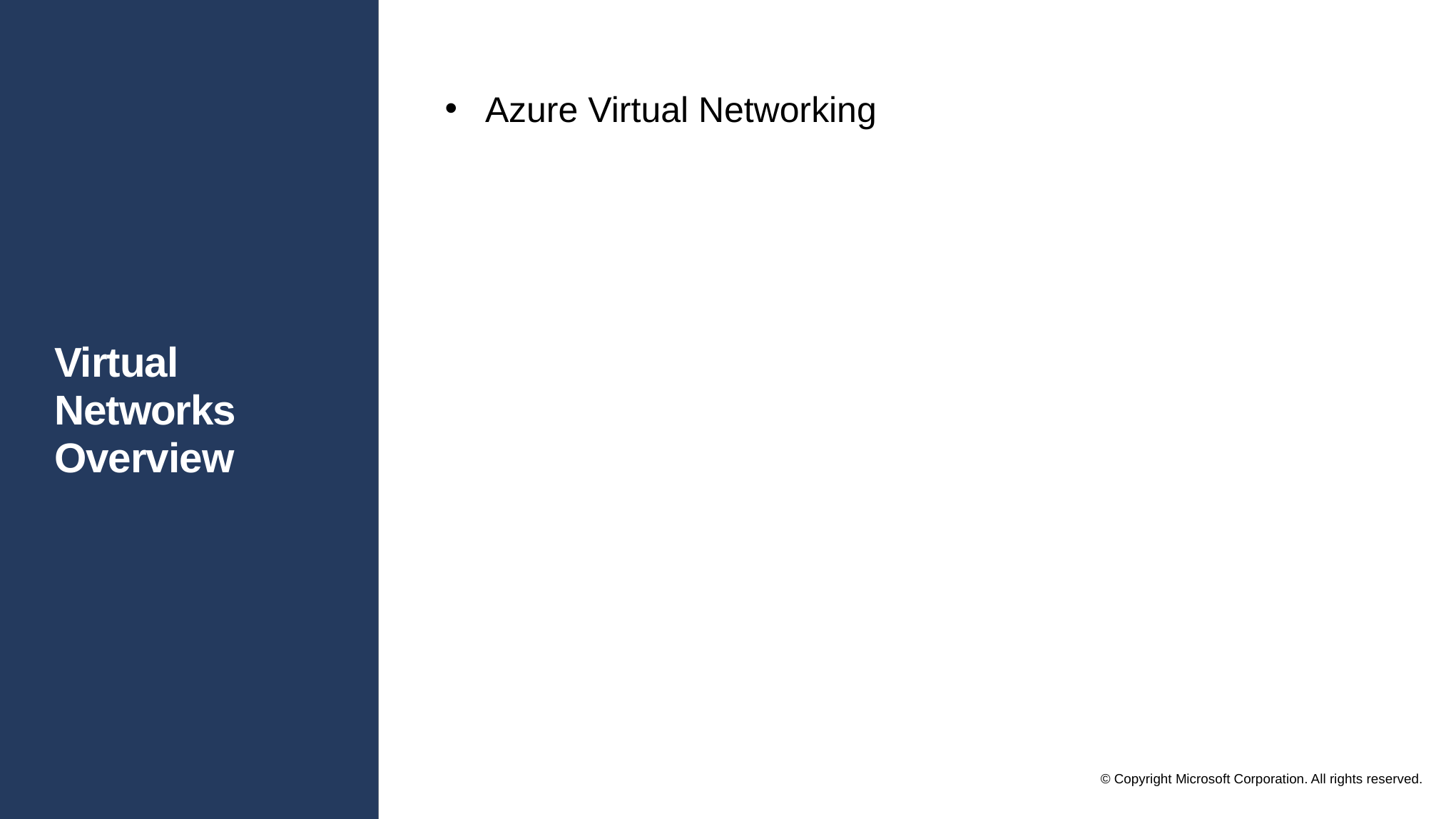

Azure Virtual Networking

# Virtual Networks Overview